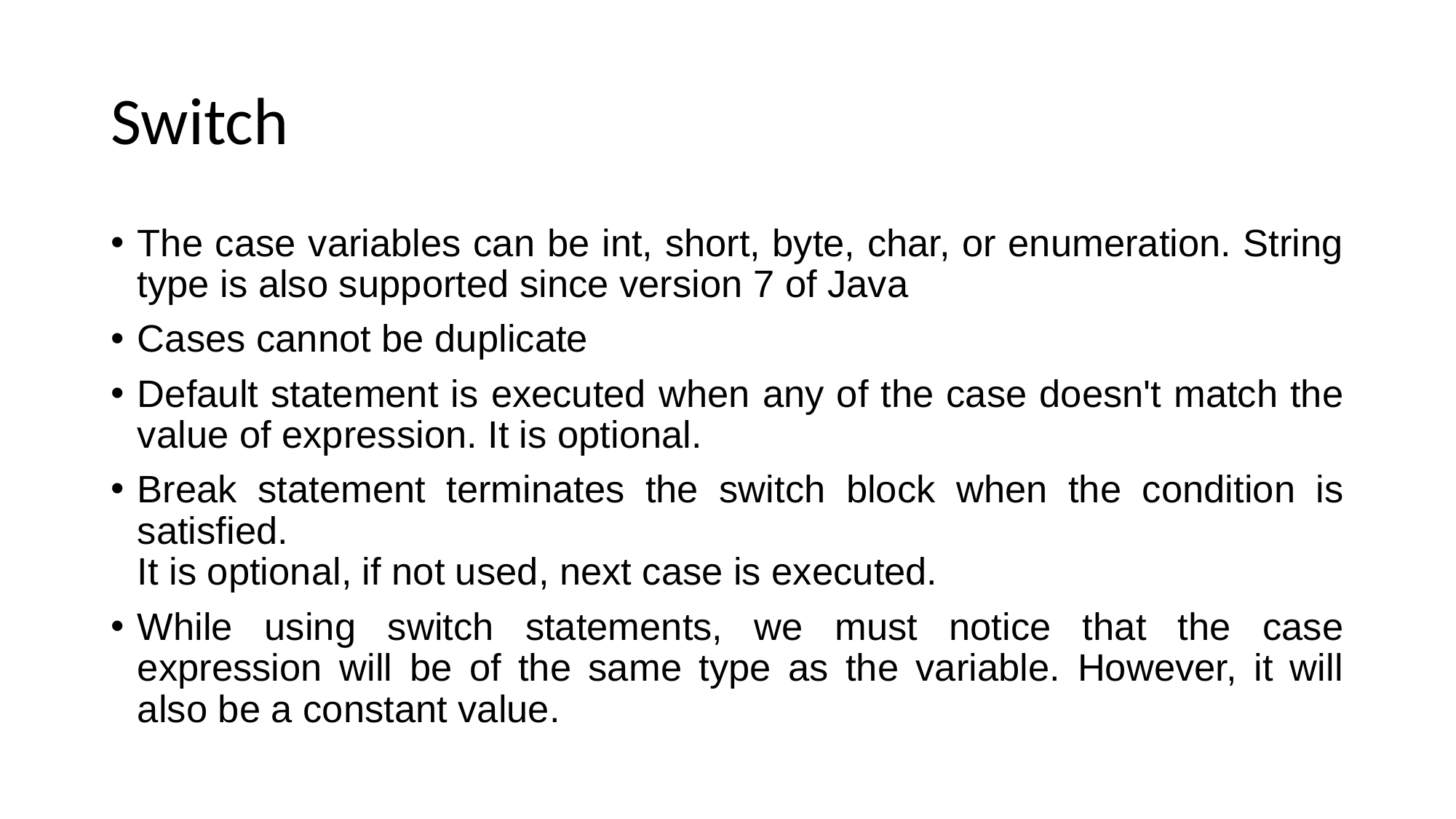

# Switch
The case variables can be int, short, byte, char, or enumeration. String type is also supported since version 7 of Java
Cases cannot be duplicate
Default statement is executed when any of the case doesn't match the value of expression. It is optional.
Break statement terminates the switch block when the condition is satisfied.
It is optional, if not used, next case is executed.
While using switch statements, we must notice that the case expression will be of the same type as the variable. However, it will also be a constant value.